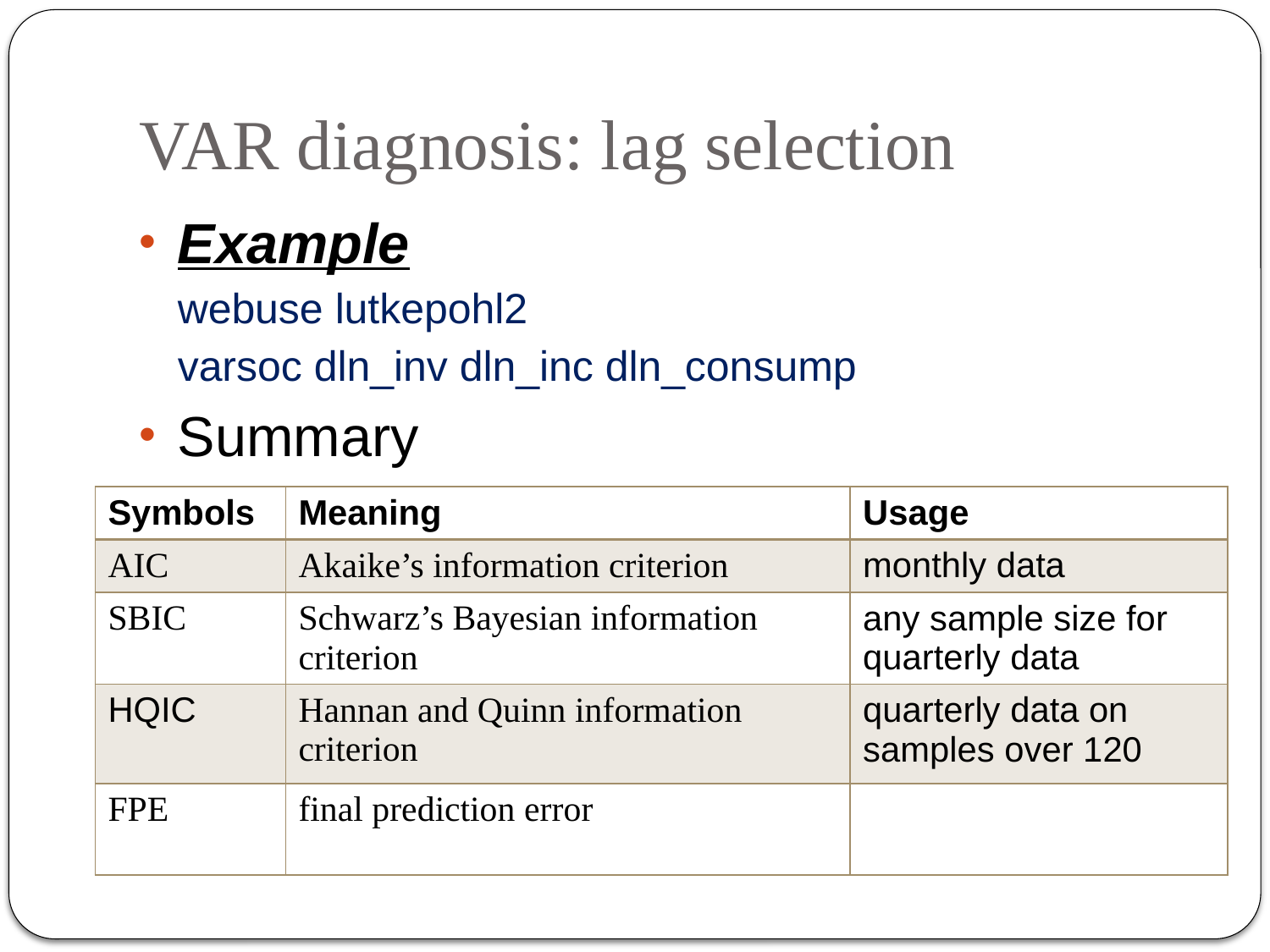

# VAR diagnosis: lag selection
Example
webuse lutkepohl2
varsoc dln_inv dln_inc dln_consump
Summary
| Symbols | Meaning | Usage |
| --- | --- | --- |
| AIC | Akaike’s information criterion | monthly data |
| SBIC | Schwarz’s Bayesian information criterion | any sample size for quarterly data |
| HQIC | Hannan and Quinn information criterion | quarterly data on samples over 120 |
| FPE | final prediction error |  |